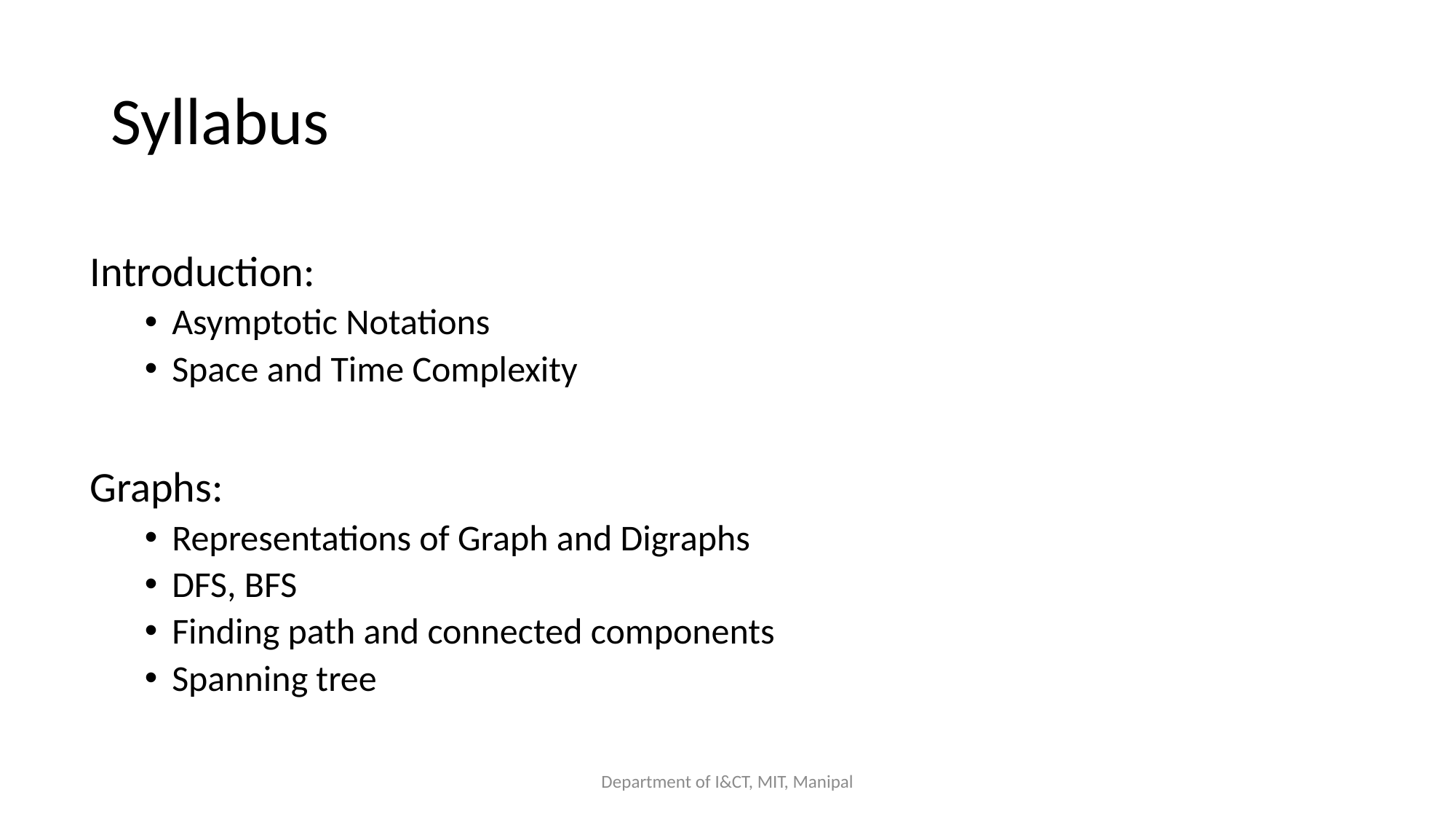

# Syllabus

Introduction:
Asymptotic Notations
Space and Time Complexity

Graphs:
Representations of Graph and Digraphs
DFS, BFS
Finding path and connected components
Spanning tree

Department of I&CT, MIT, Manipal